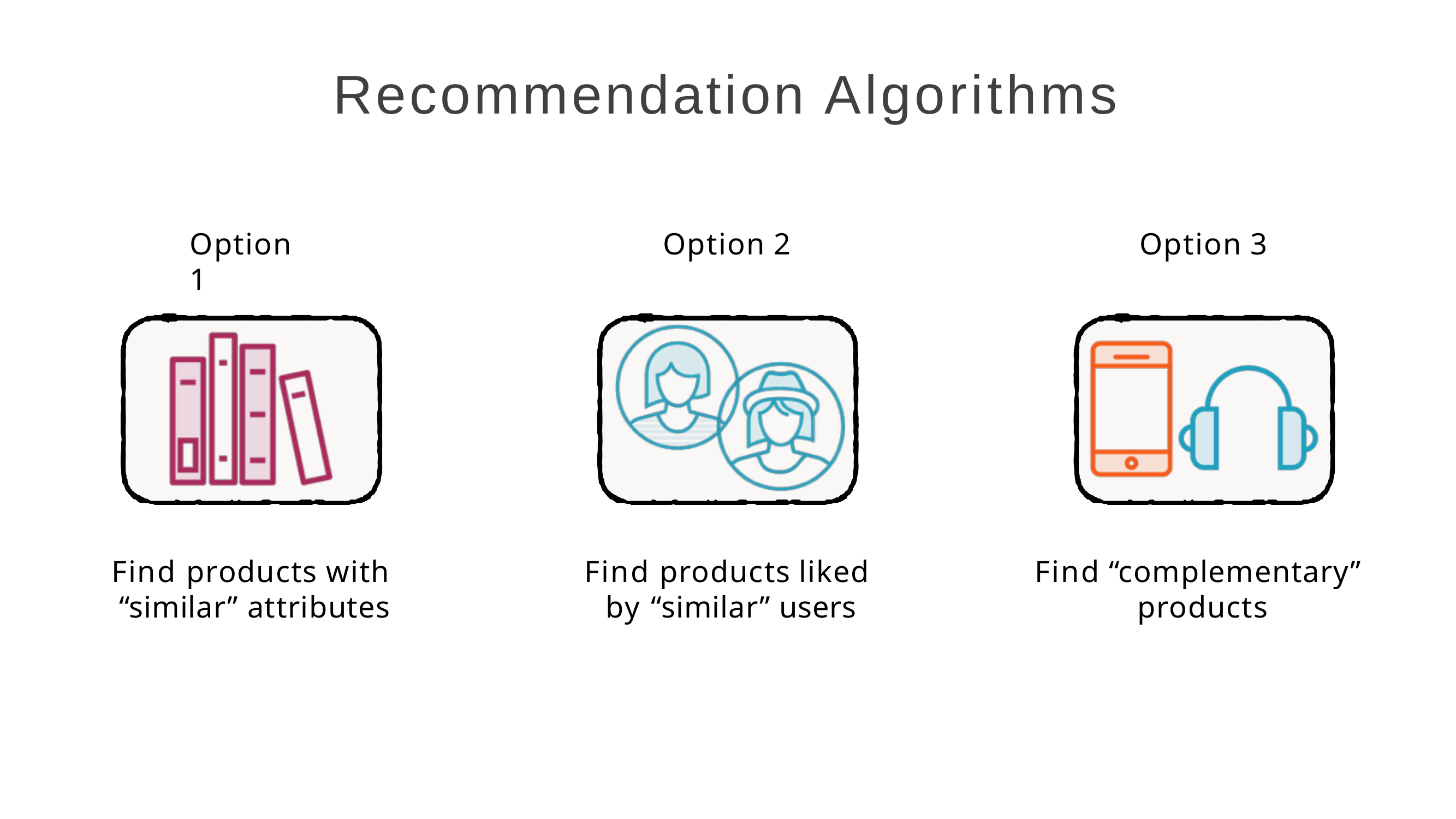

# Recommendation Algorithms
Option 1
Option 2
Option 3

Find products with  “similar” attributes
Find products liked  by “similar” users
Find “complementary”  products